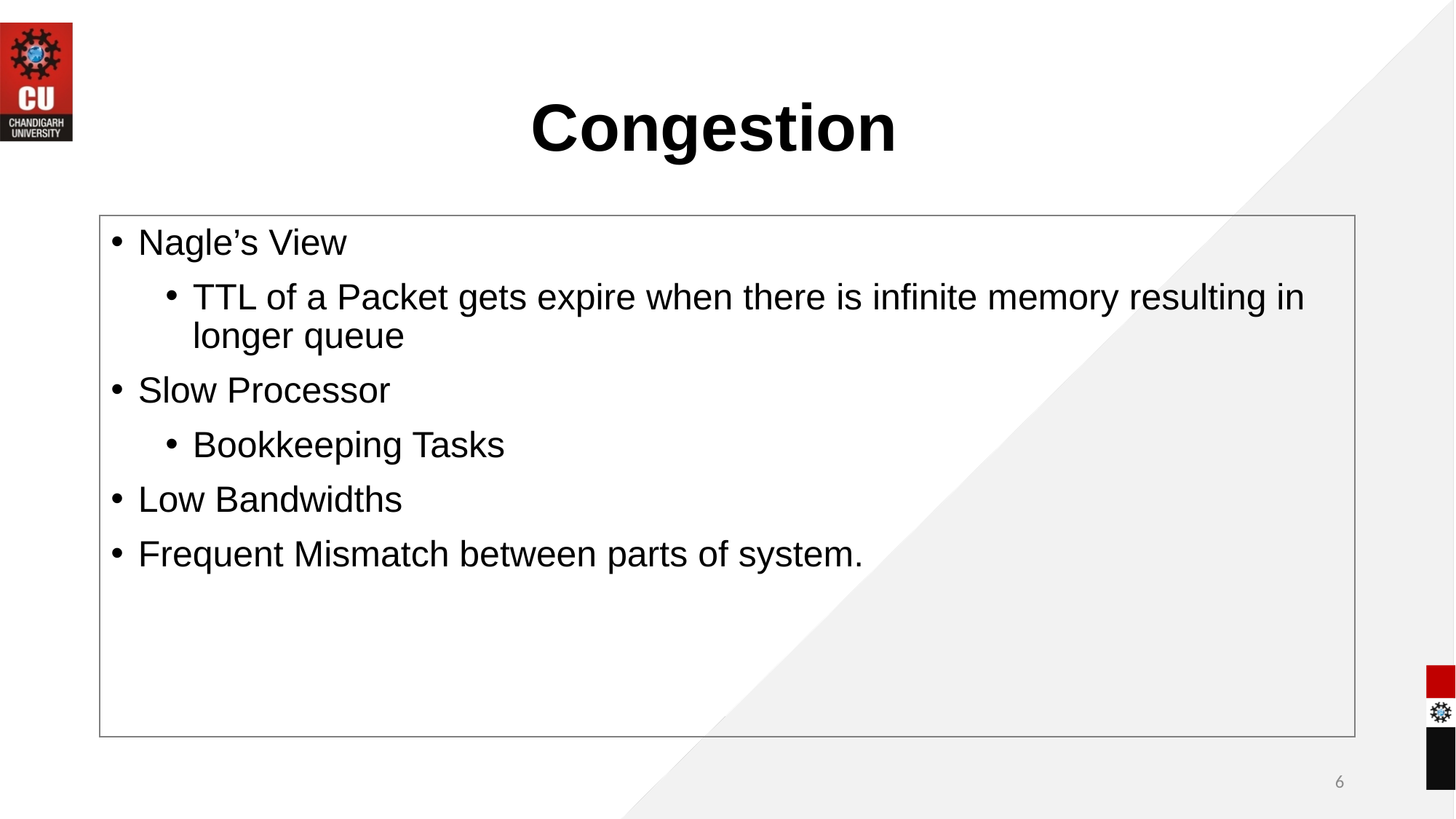

Congestion

Nagle’s View
TTL of a Packet gets expire when there is infinite memory resulting in longer queue
Slow Processor
Bookkeeping Tasks
Low Bandwidths
Frequent Mismatch between parts of system.
6